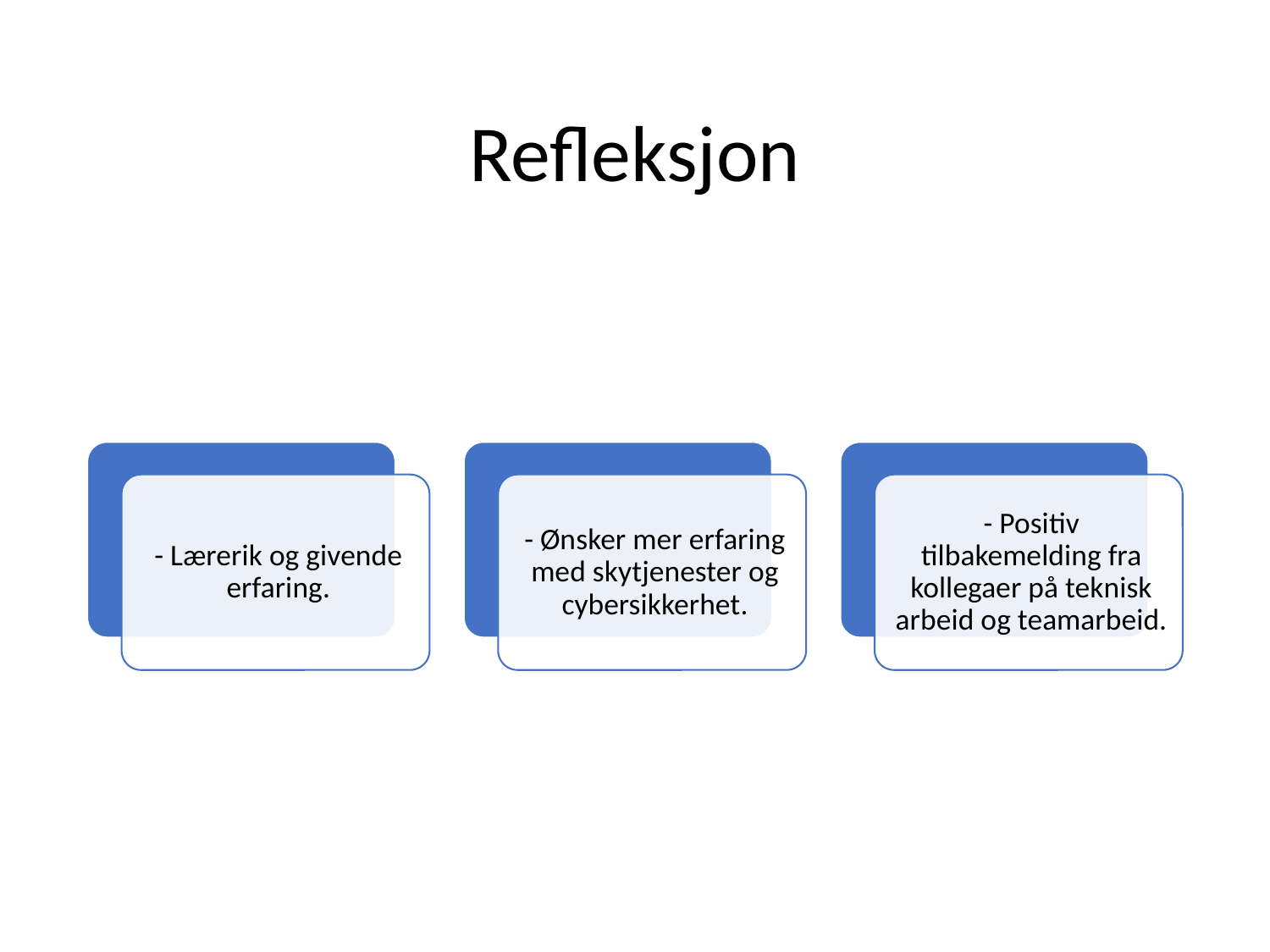

# Refleksjon
- Lærerik og givende erfaring.
- Ønsker mer erfaring med skytjenester og cybersikkerhet.
- Positiv tilbakemelding fra kollegaer på teknisk arbeid og teamarbeid.